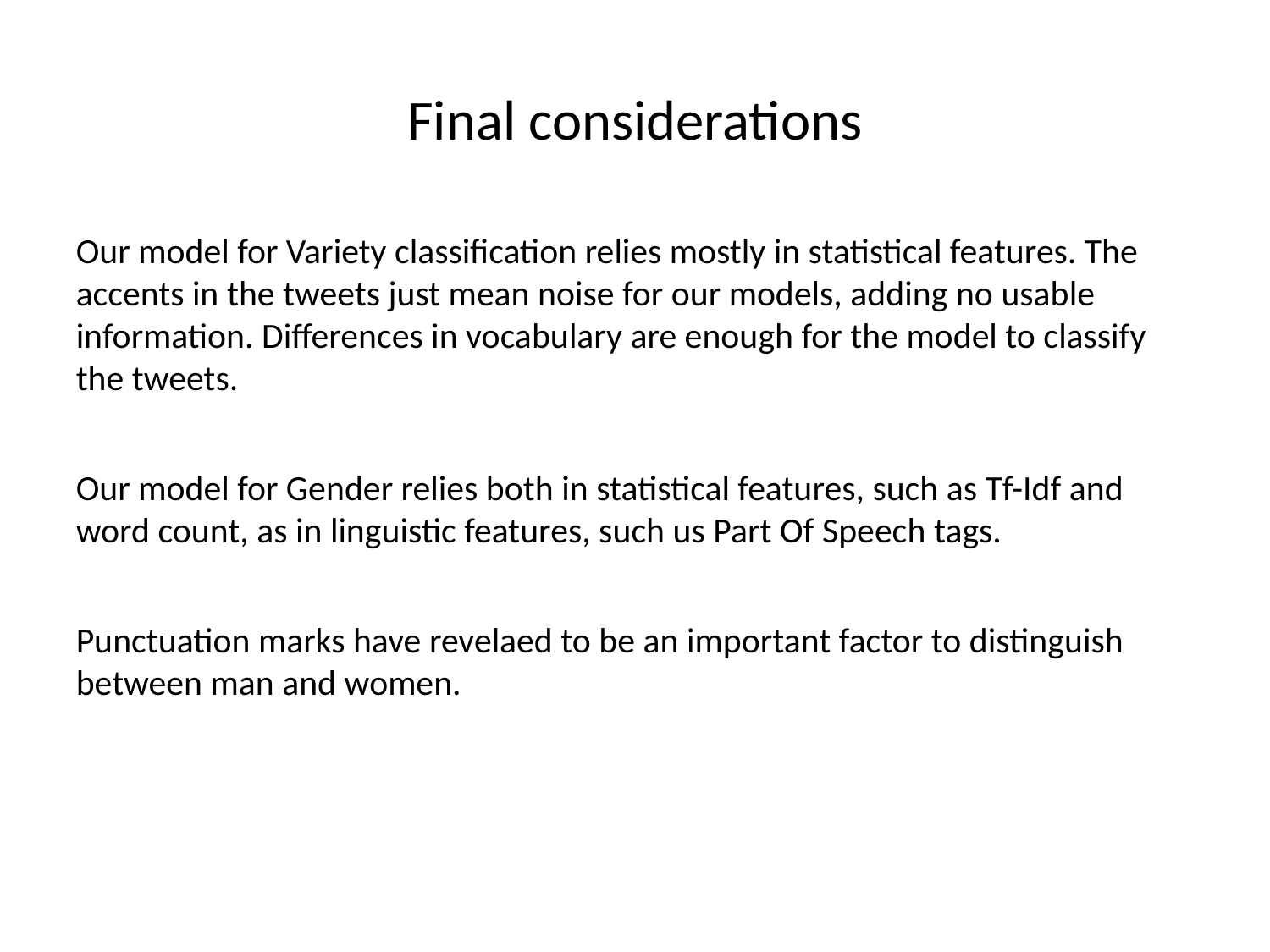

Final considerations
Our model for Variety classification relies mostly in statistical features. The accents in the tweets just mean noise for our models, adding no usable information. Differences in vocabulary are enough for the model to classify the tweets.

Our model for Gender relies both in statistical features, such as Tf-Idf and word count, as in linguistic features, such us Part Of Speech tags.

Punctuation marks have revelaed to be an important factor to distinguish between man and women.